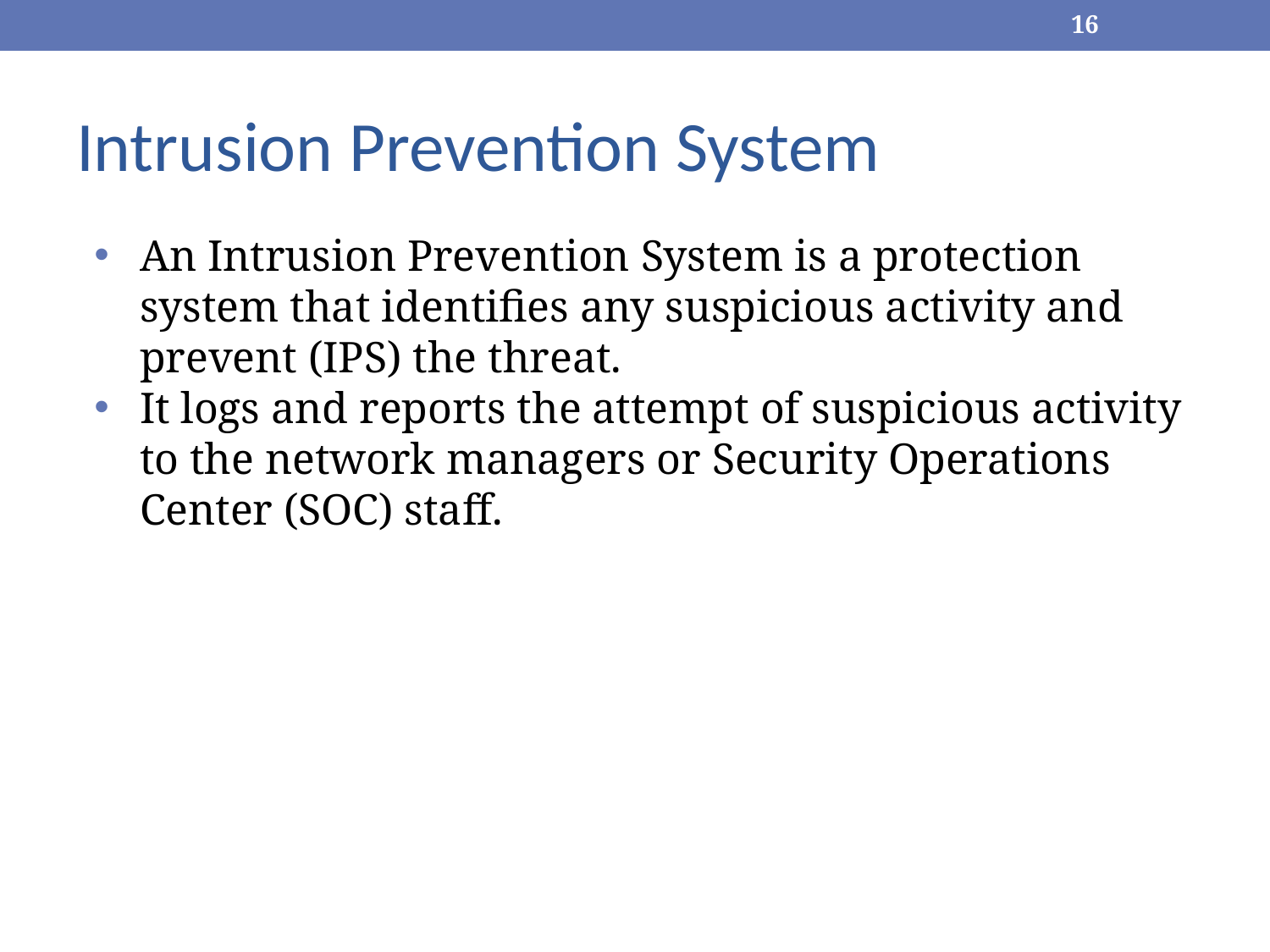

16
# Intrusion Prevention System
An Intrusion Prevention System is a protection system that identifies any suspicious activity and prevent (IPS) the threat.
It logs and reports the attempt of suspicious activity to the network managers or Security Operations Center (SOC) staff.